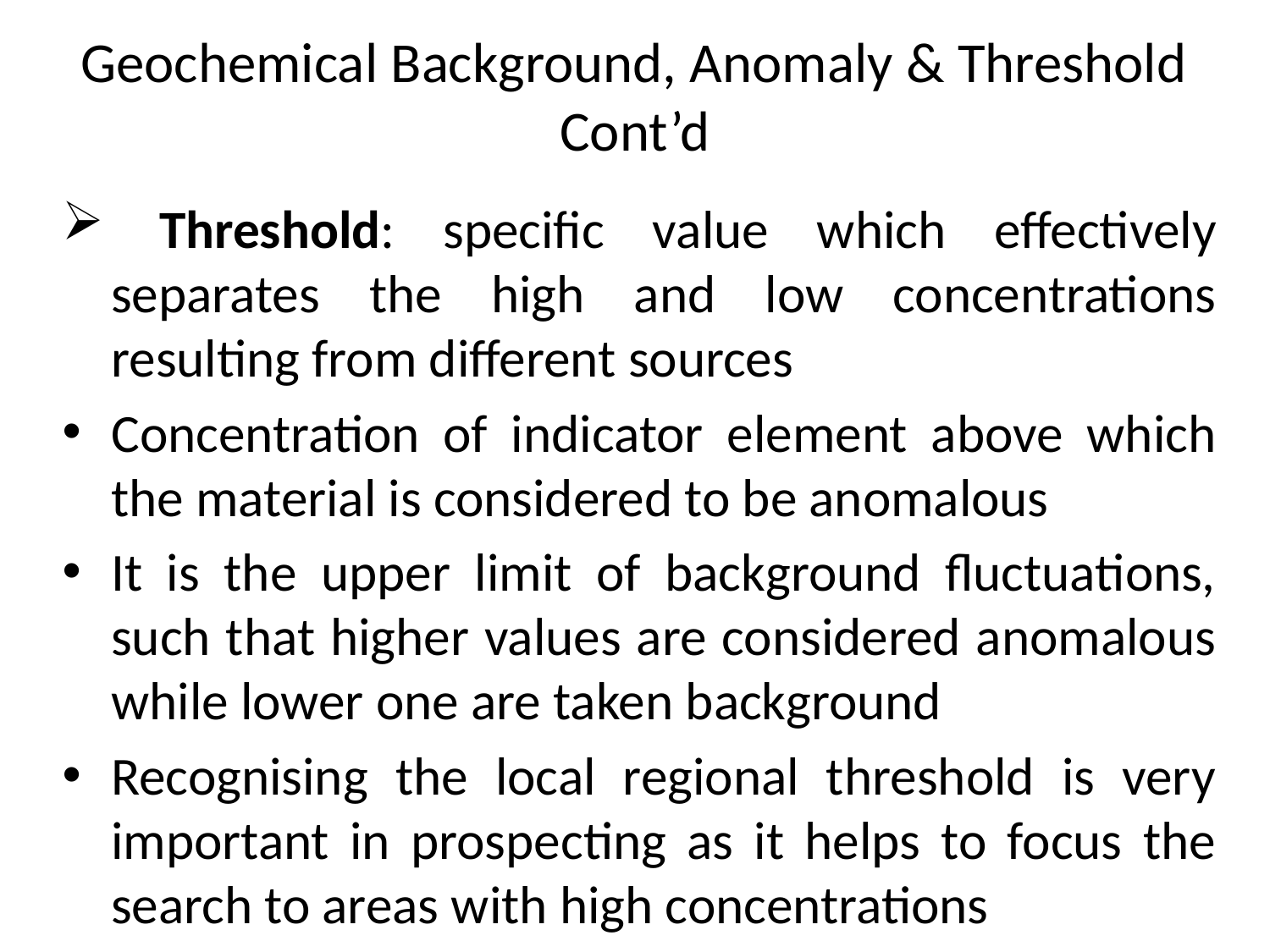

# Geochemical Background, Anomaly & Threshold Cont’d
 Threshold: specific value which effectively separates the high and low concentrations resulting from different sources
Concentration of indicator element above which the material is considered to be anomalous
It is the upper limit of background fluctuations, such that higher values are considered anomalous while lower one are taken background
Recognising the local regional threshold is very important in prospecting as it helps to focus the search to areas with high concentrations